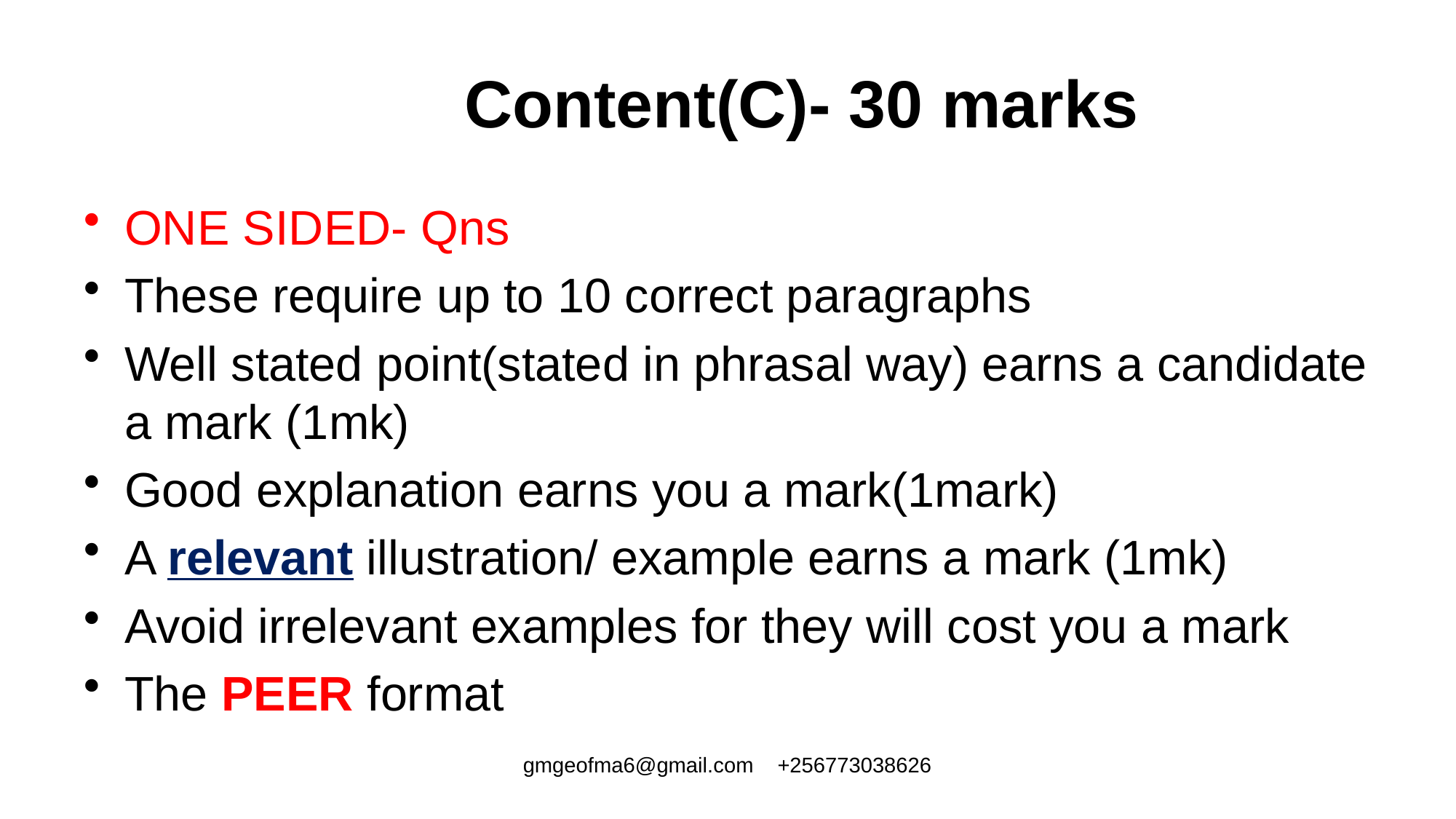

# Content(C)- 30 marks
ONE SIDED- Qns
These require up to 10 correct paragraphs
Well stated point(stated in phrasal way) earns a candidate a mark (1mk)
Good explanation earns you a mark(1mark)
A relevant illustration/ example earns a mark (1mk)
Avoid irrelevant examples for they will cost you a mark
The PEER format

gmgeofma6@gmail.com    +256773038626